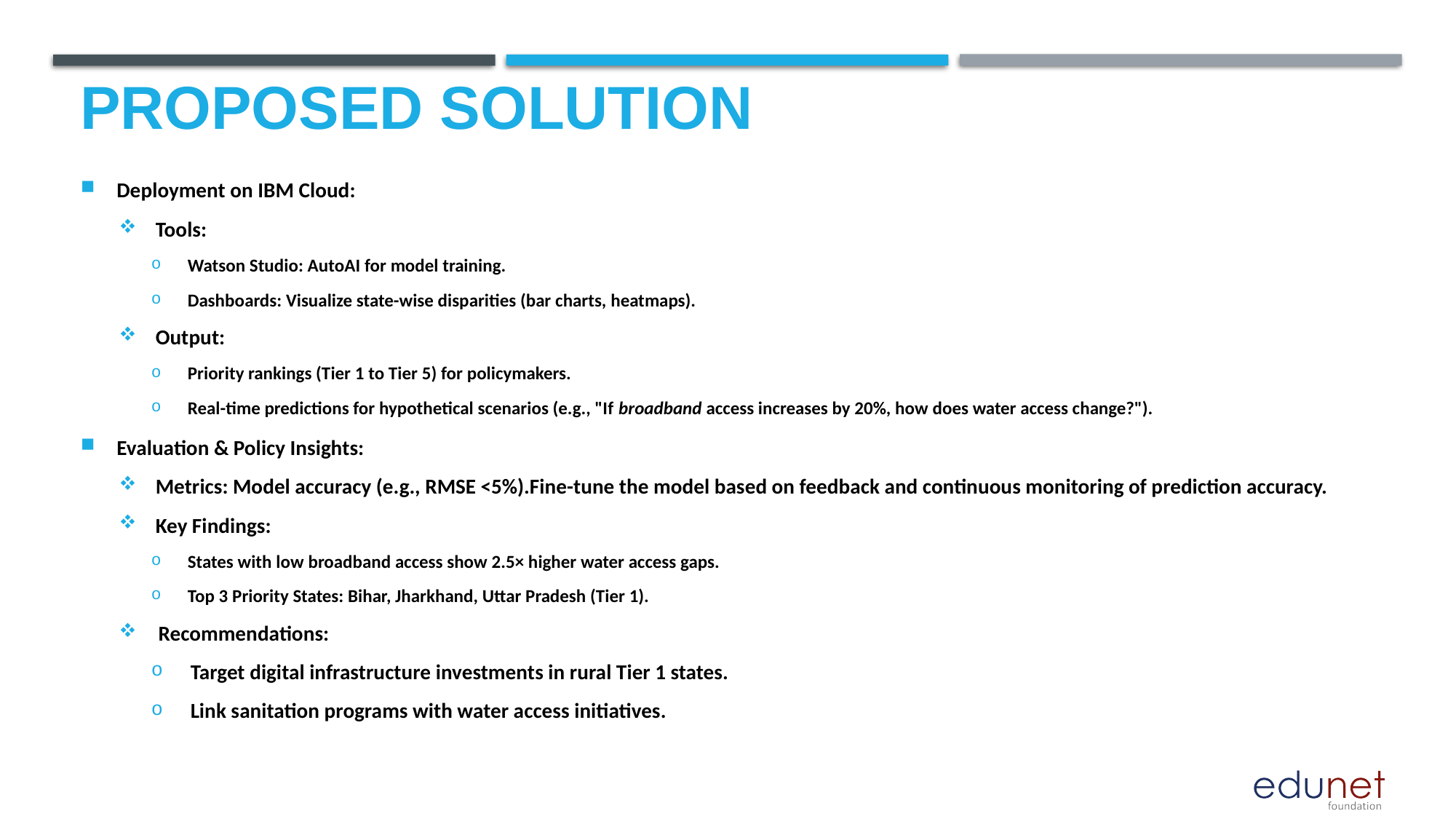

# Proposed Solution
Deployment on IBM Cloud:
Tools:
Watson Studio: AutoAI for model training.
Dashboards: Visualize state-wise disparities (bar charts, heatmaps).
Output:
Priority rankings (Tier 1 to Tier 5) for policymakers.
Real-time predictions for hypothetical scenarios (e.g., "If broadband access increases by 20%, how does water access change?").
Evaluation & Policy Insights:
Metrics: Model accuracy (e.g., RMSE <5%).Fine-tune the model based on feedback and continuous monitoring of prediction accuracy.
Key Findings:
States with low broadband access show 2.5× higher water access gaps.
Top 3 Priority States: Bihar, Jharkhand, Uttar Pradesh (Tier 1).
    Recommendations:
    Target digital infrastructure investments in rural Tier 1 states.
    Link sanitation programs with water access initiatives.